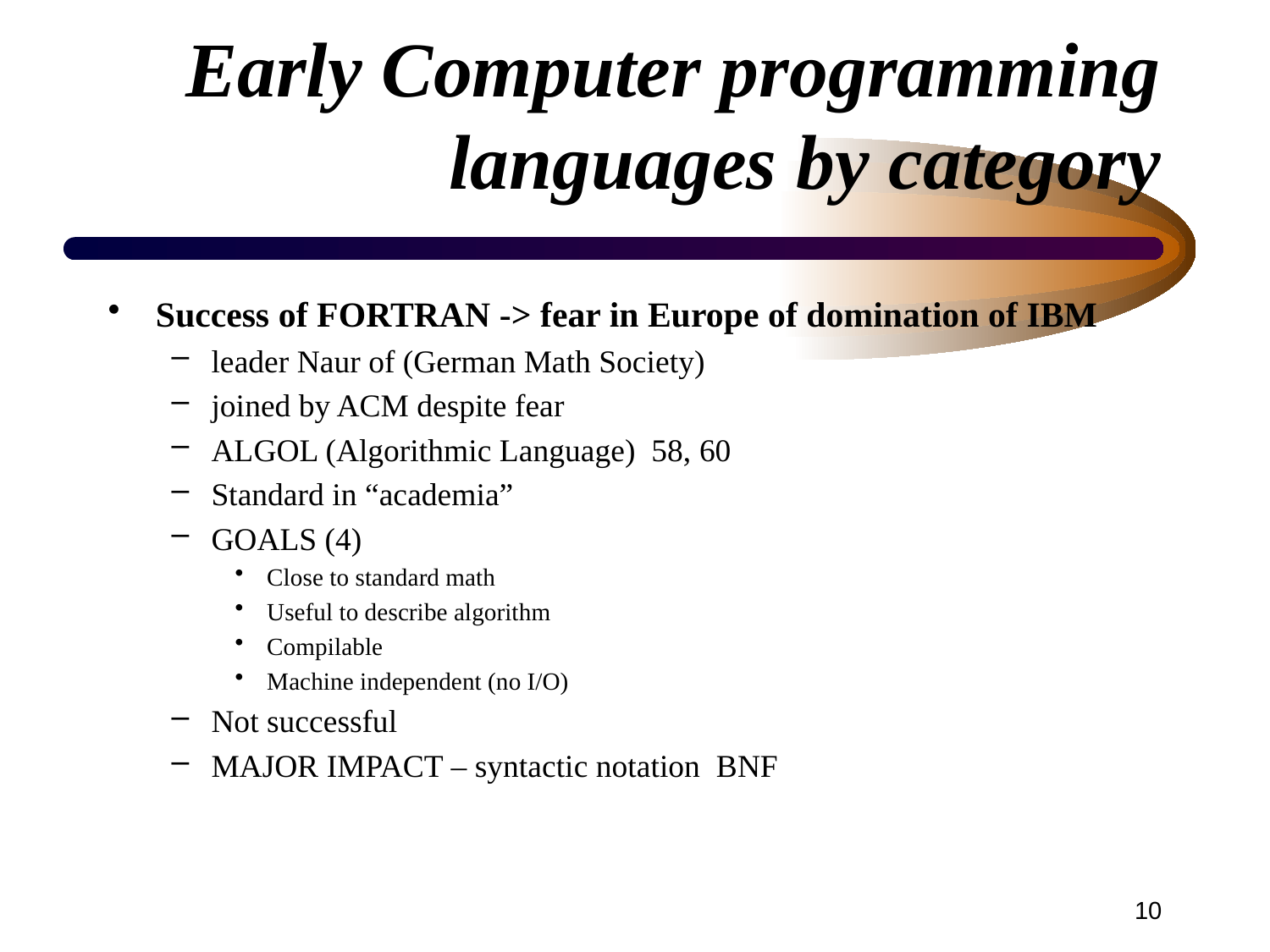

# Early Computer programming languages by category
Success of FORTRAN -> fear in Europe of domination of IBM
leader Naur of (German Math Society)
joined by ACM despite fear
ALGOL (Algorithmic Language)  58, 60
Standard in “academia”
GOALS (4)
Close to standard math
Useful to describe algorithm
Compilable
Machine independent (no I/O)
Not successful
MAJOR IMPACT – syntactic notation  BNF

10